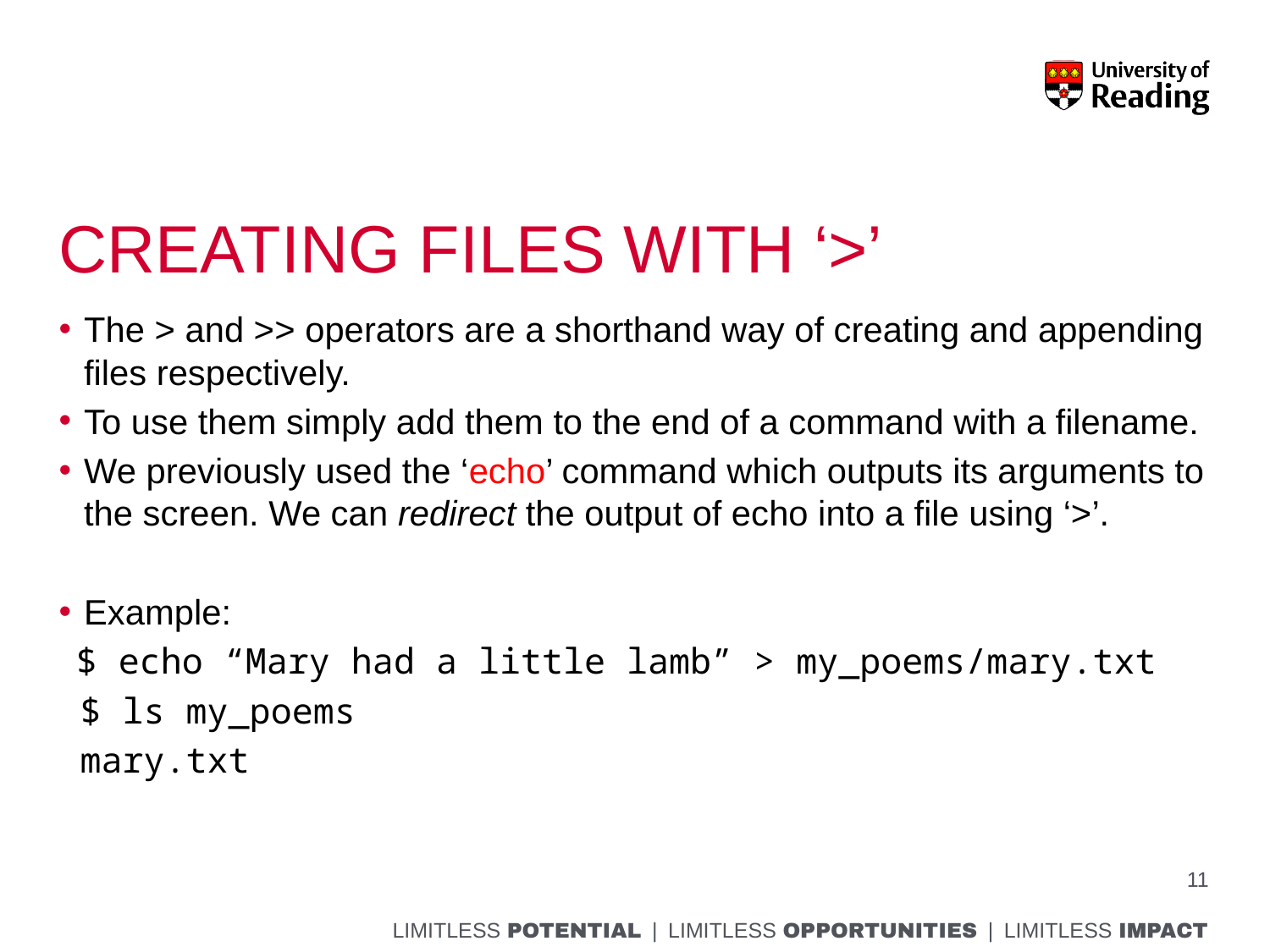

# Creating files with ‘>’
The > and >> operators are a shorthand way of creating and appending files respectively.
To use them simply add them to the end of a command with a filename.
We previously used the ‘echo’ command which outputs its arguments to the screen. We can redirect the output of echo into a file using ‘>’.

Example:
 $ echo “Mary had a little lamb” > my_poems/mary.txt
 $ ls my_poems
 mary.txt
11